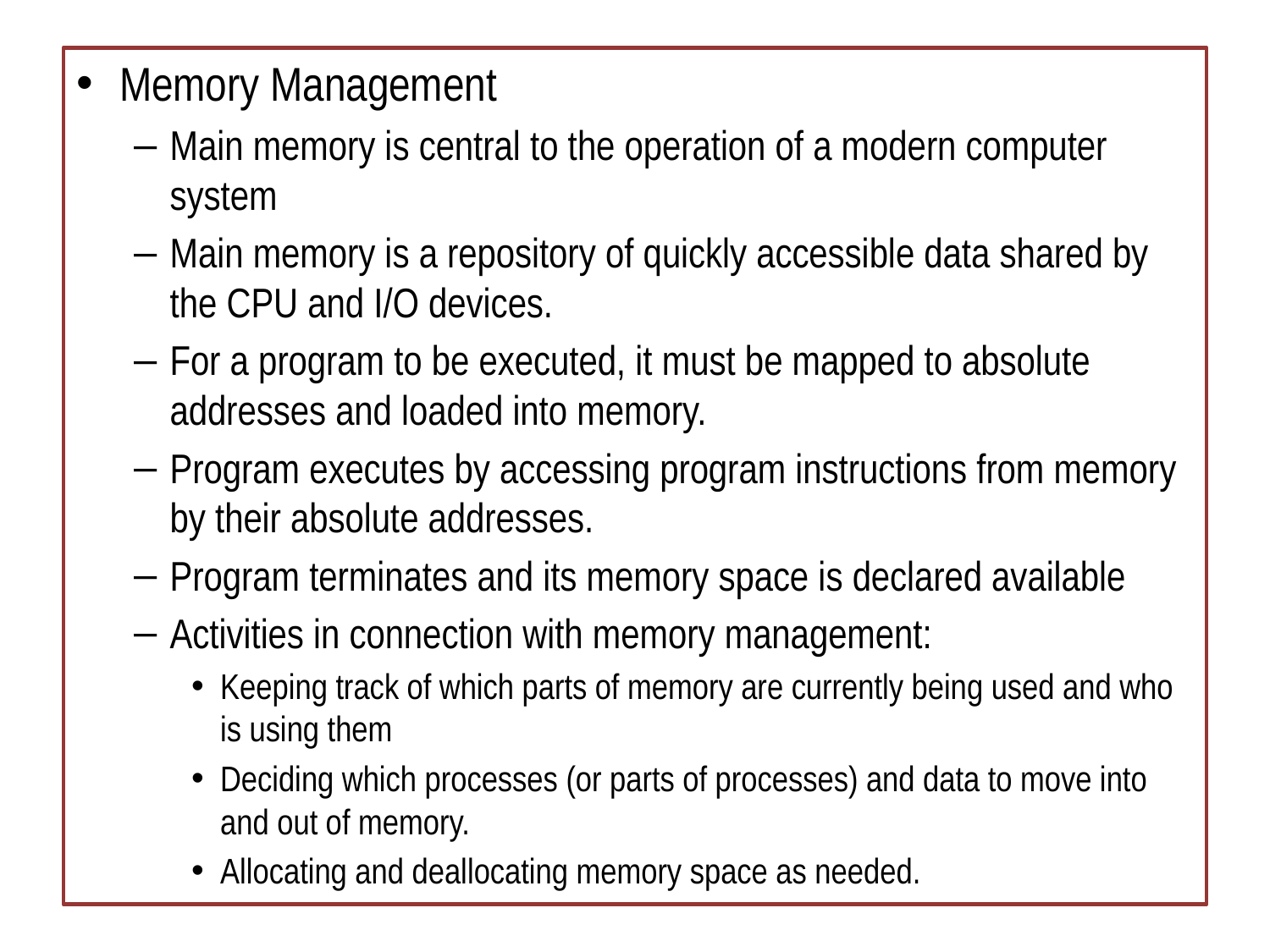

Memory Management
Main memory is central to the operation of a modern computer system
Main memory is a repository of quickly accessible data shared by the CPU and I/O devices.
For a program to be executed, it must be mapped to absolute addresses and loaded into memory.
Program executes by accessing program instructions from memory by their absolute addresses.
Program terminates and its memory space is declared available
Activities in connection with memory management:
Keeping track of which parts of memory are currently being used and who is using them
Deciding which processes (or parts of processes) and data to move into and out of memory.
Allocating and deallocating memory space as needed.